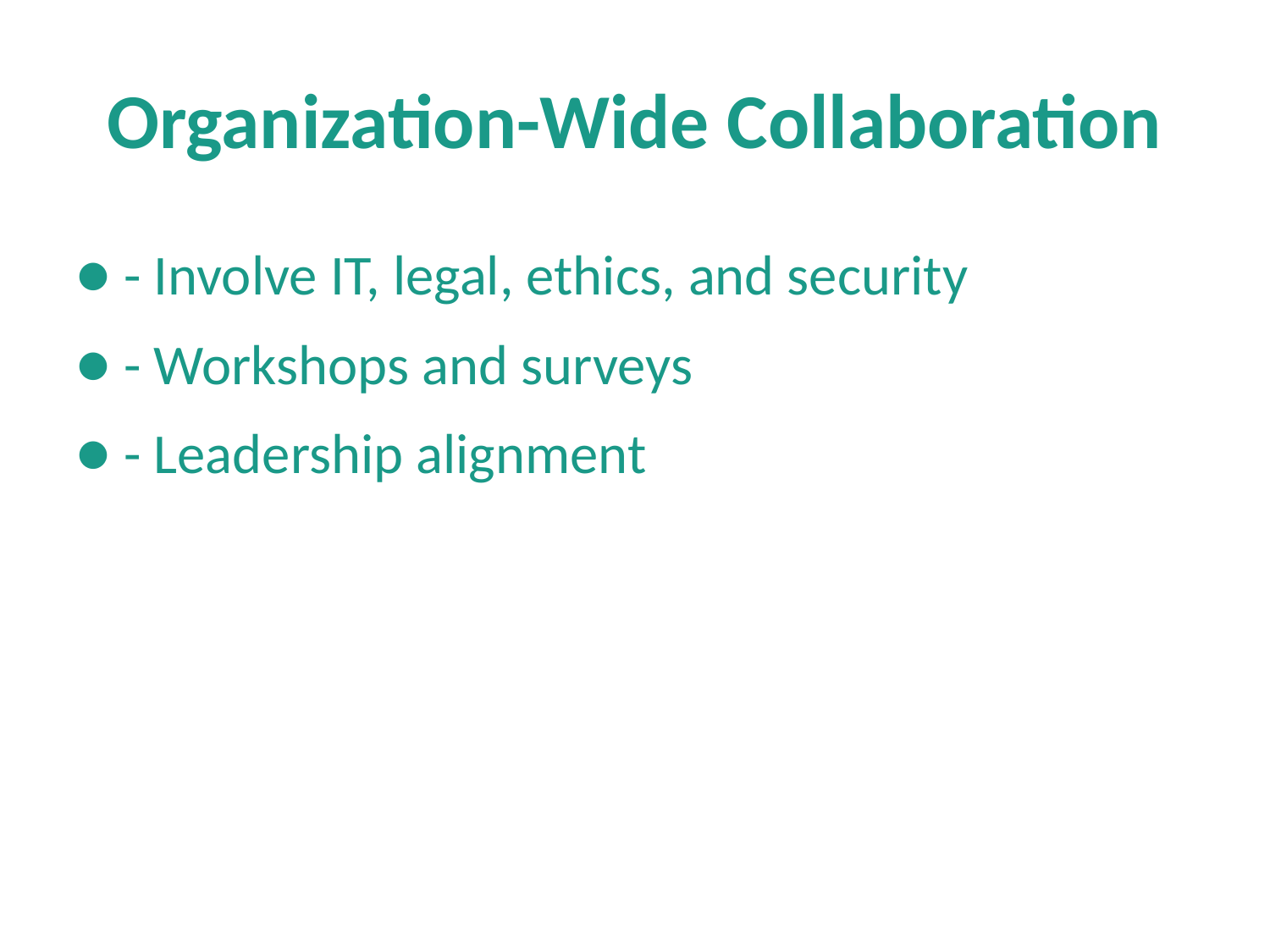

# Organization-Wide Collaboration
- Involve IT, legal, ethics, and security
- Workshops and surveys
- Leadership alignment